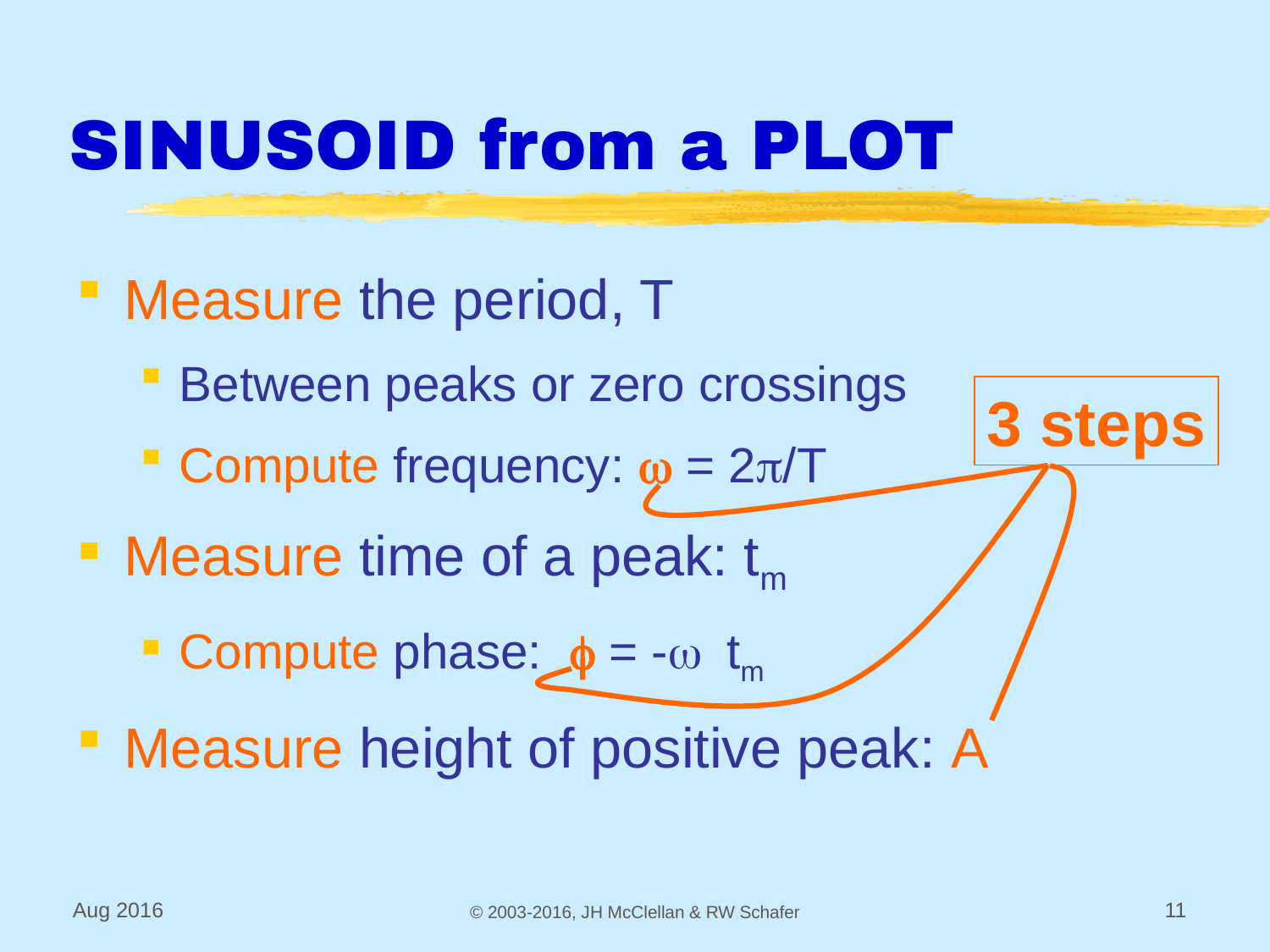

# SINUSOID from a PLOT
Measure the period, T
Between peaks or zero crossings
Compute frequency: ω = 2π/T
Measure time of a peak: tm
Compute phase:  φ = -ω tm
Measure height of positive peak: A

3 steps

Aug 2016
© 2003-2016, JH McClellan & RW Schafer
11